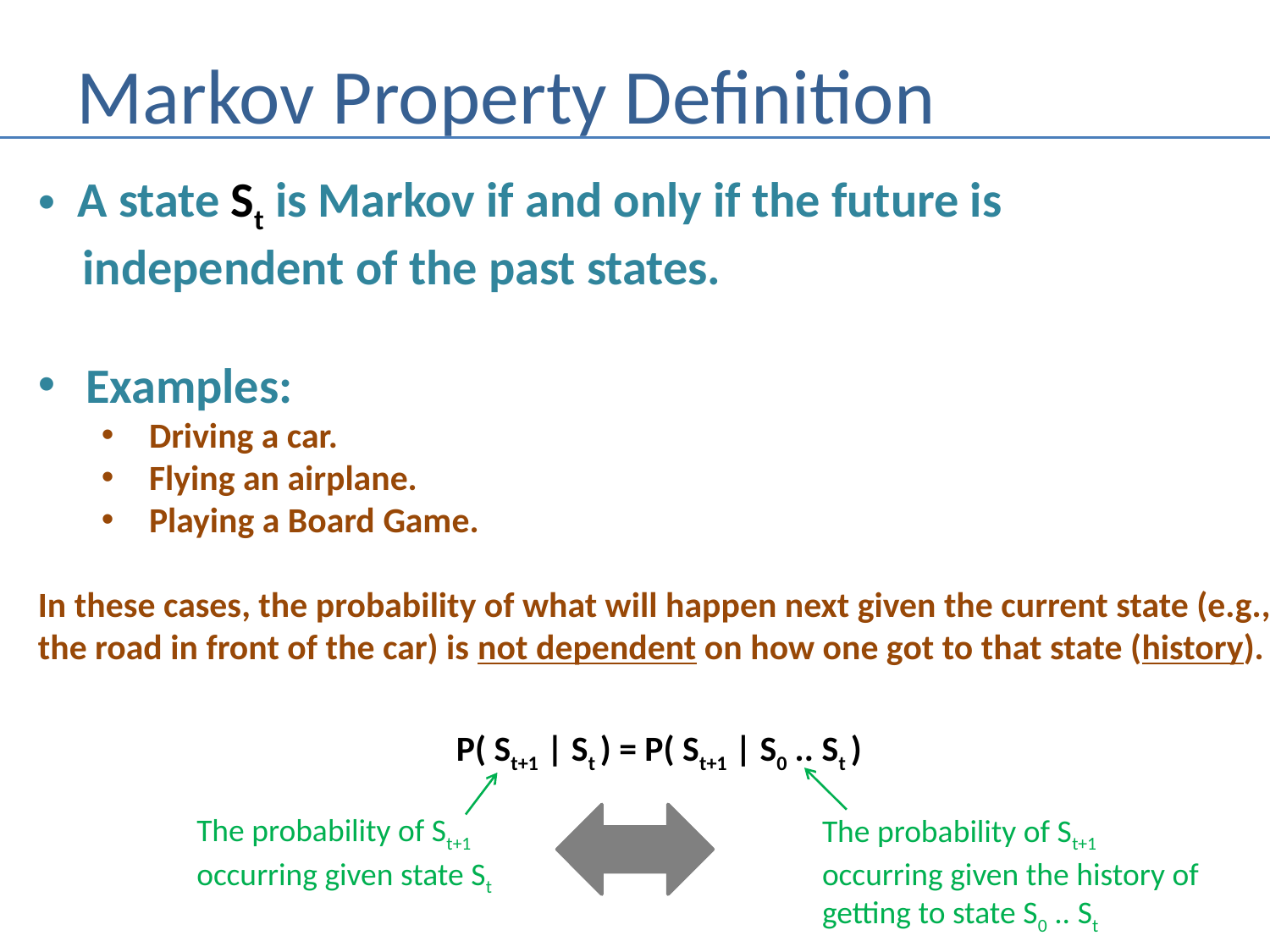

# Markov Property Definition
A state St is Markov if and only if the future is
    independent of the past states.

Examples:
Driving a car.
Flying an airplane.
Playing a Board Game.

In these cases, the probability of what will happen next given the current state (e.g.,
the road in front of the car) is not dependent on how one got to that state (history).

P( St+1 | St ) = P( St+1 | S0 .. St )
The probability of St+1
occurring given state St

The probability of St+1
occurring given the history of getting to state S0 .. St